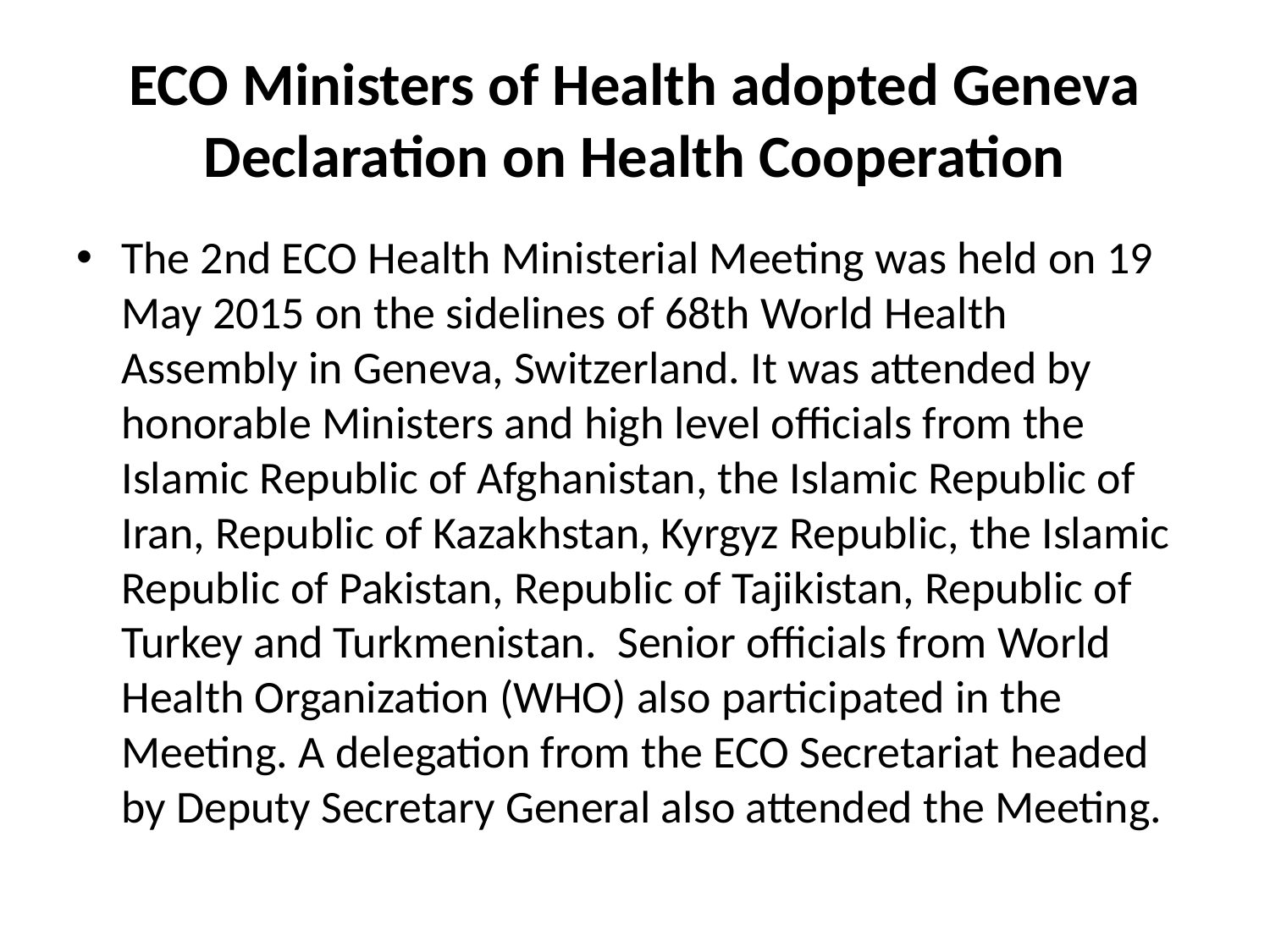

# ECO Ministers of Health adopted Geneva Declaration on Health Cooperation
The 2nd ECO Health Ministerial Meeting was held on 19 May 2015 on the sidelines of 68th World Health Assembly in Geneva, Switzerland. It was attended by honorable Ministers and high level officials from the Islamic Republic of Afghanistan, the Islamic Republic of Iran, Republic of Kazakhstan, Kyrgyz Republic, the Islamic Republic of Pakistan, Republic of Tajikistan, Republic of Turkey and Turkmenistan.  Senior officials from World Health Organization (WHO) also participated in the Meeting. A delegation from the ECO Secretariat headed by Deputy Secretary General also attended the Meeting.